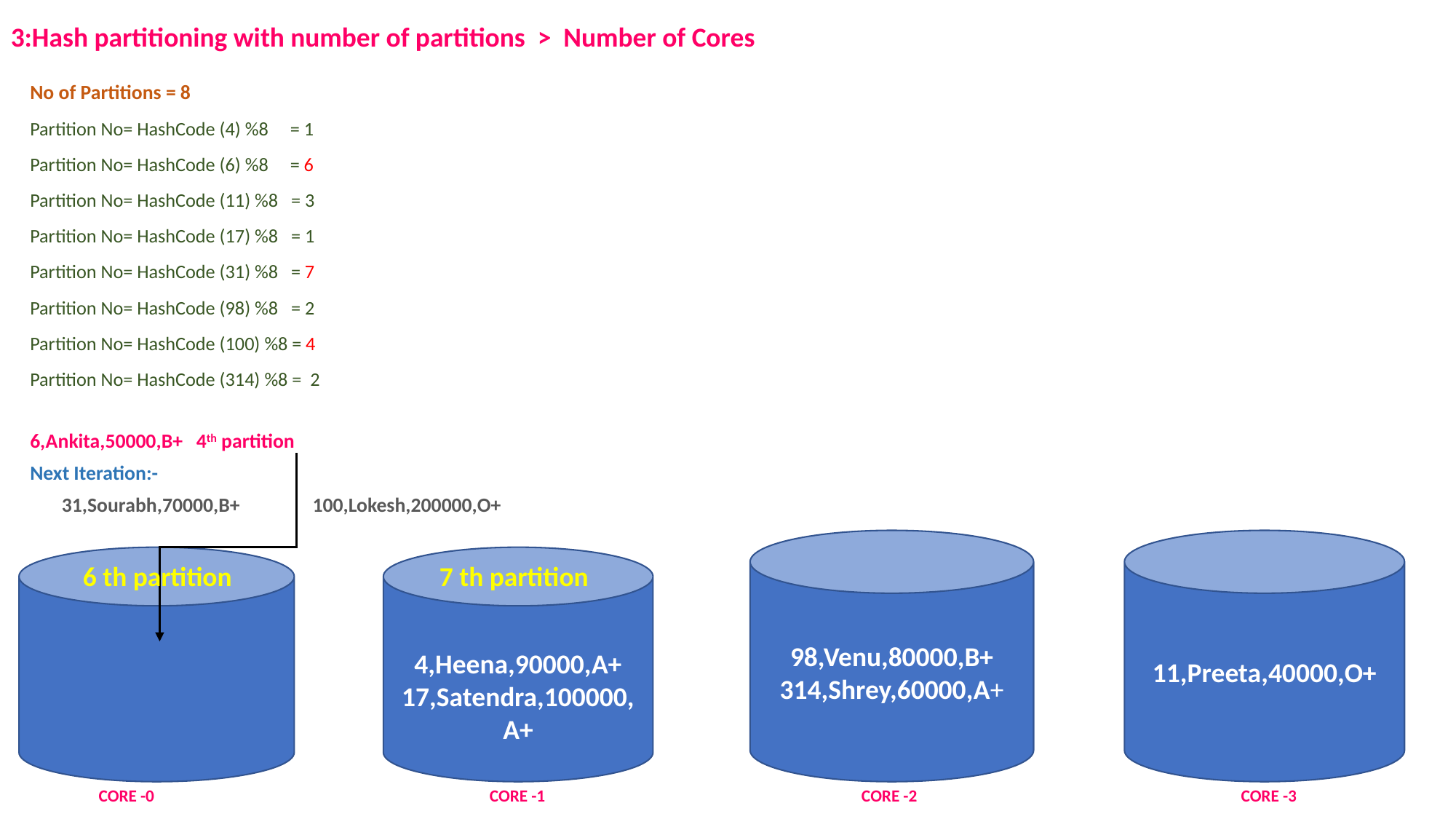

3:Hash partitioning with number of partitions  >  Number of Cores
No of Partitions = 8
Partition No= HashCode (4) %8     = 1
Partition No= HashCode (6) %8     = 6
Partition No= HashCode (11) %8   = 3
Partition No= HashCode (17) %8   = 1
Partition No= HashCode (31) %8   = 7
Partition No= HashCode (98) %8   = 2
Partition No= HashCode (100) %8 = 4
Partition No= HashCode (314) %8 =  2

6,Ankita,50000,B+   4th partition
Next Iteration:-
       31,Sourabh,70000,B+                100,Lokesh,200000,O+

                  CORE -0                                                                                        CORE -1                                                                                   CORE -2                                                                                     CORE -3
11,Preeta,40000,O+
98,Venu,80000,B+
314,Shrey,60000,A+

4,Heena,90000,A+
17,Satendra,100000,A+

6 th partition
7 th partition